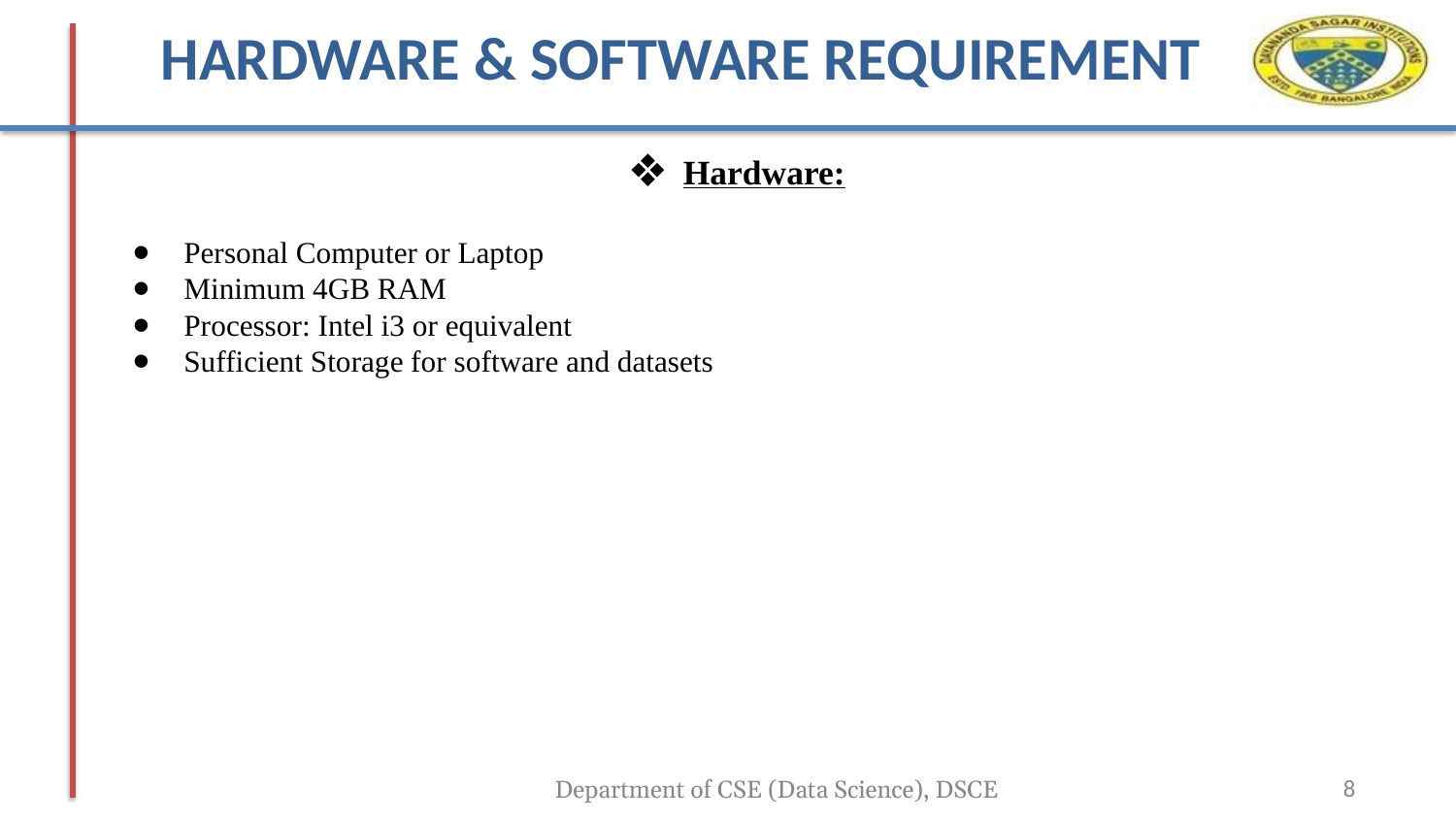

HARDWARE & SOFTWARE REQUIREMENT

Hardware:
Personal Computer or Laptop
Minimum 4GB RAM
Processor: Intel i3 or equivalent
Sufficient Storage for software and datasets
Department of CSE (Data Science), DSCE
8